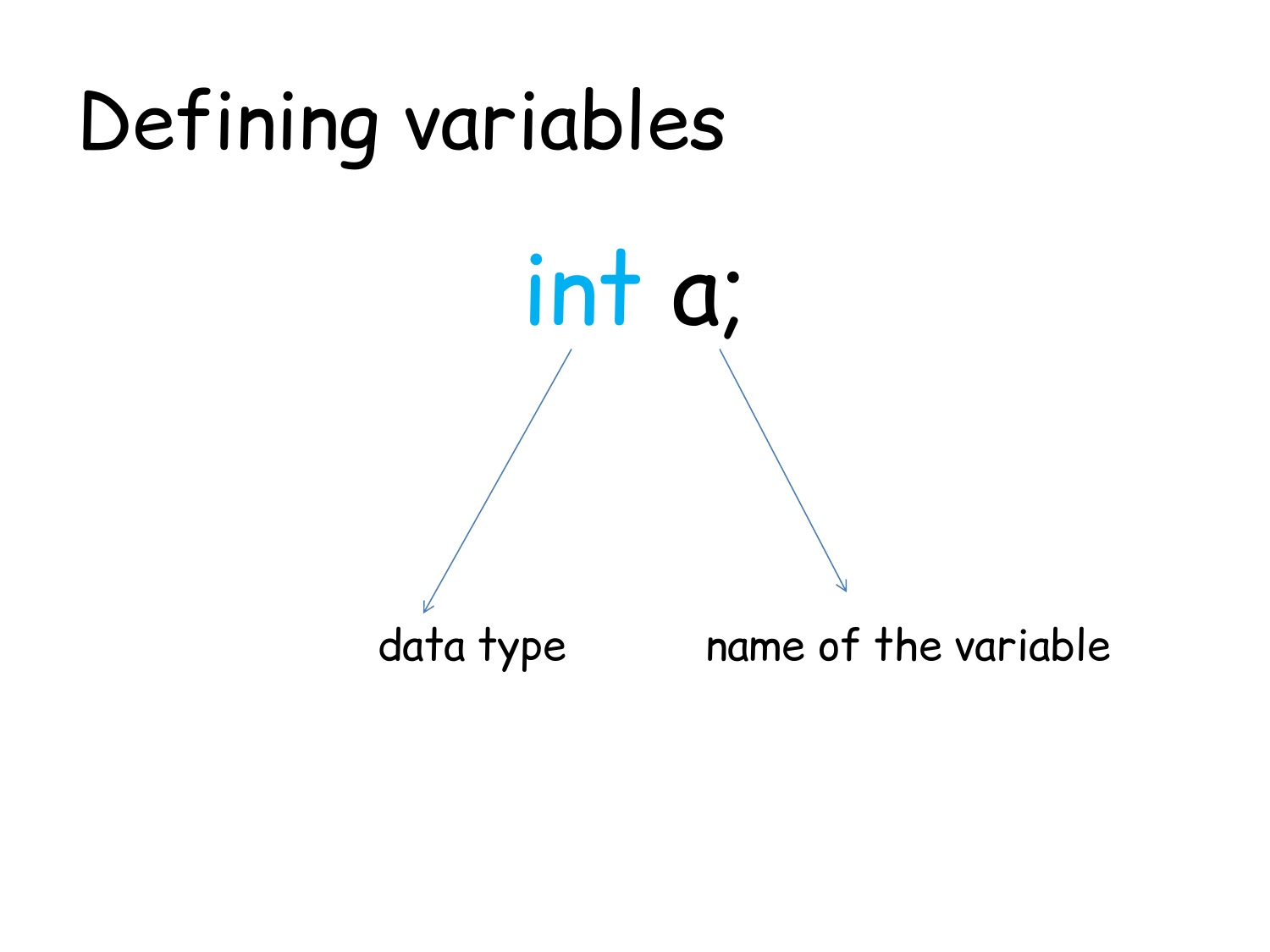

# Defining variables
int a;

			data type           name of the variable